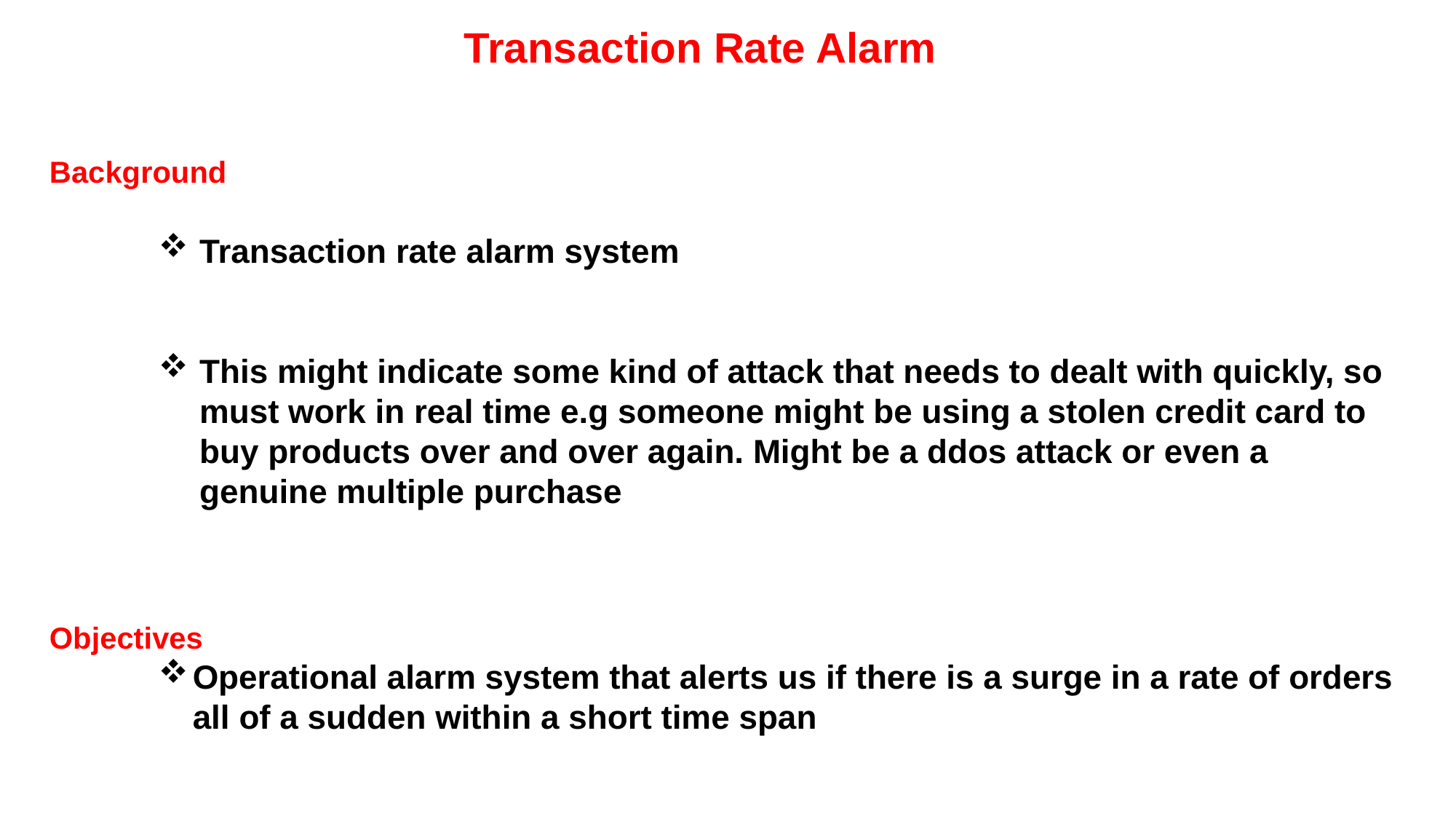

Transaction Rate Alarm
Background
Transaction rate alarm system

This might indicate some kind of attack that needs to dealt with quickly, so must work in real time e.g someone might be using a stolen credit card to buy products over and over again. Might be a ddos attack or even a genuine multiple purchase

Objectives
Operational alarm system that alerts us if there is a surge in a rate of orders all of a sudden within a short time span